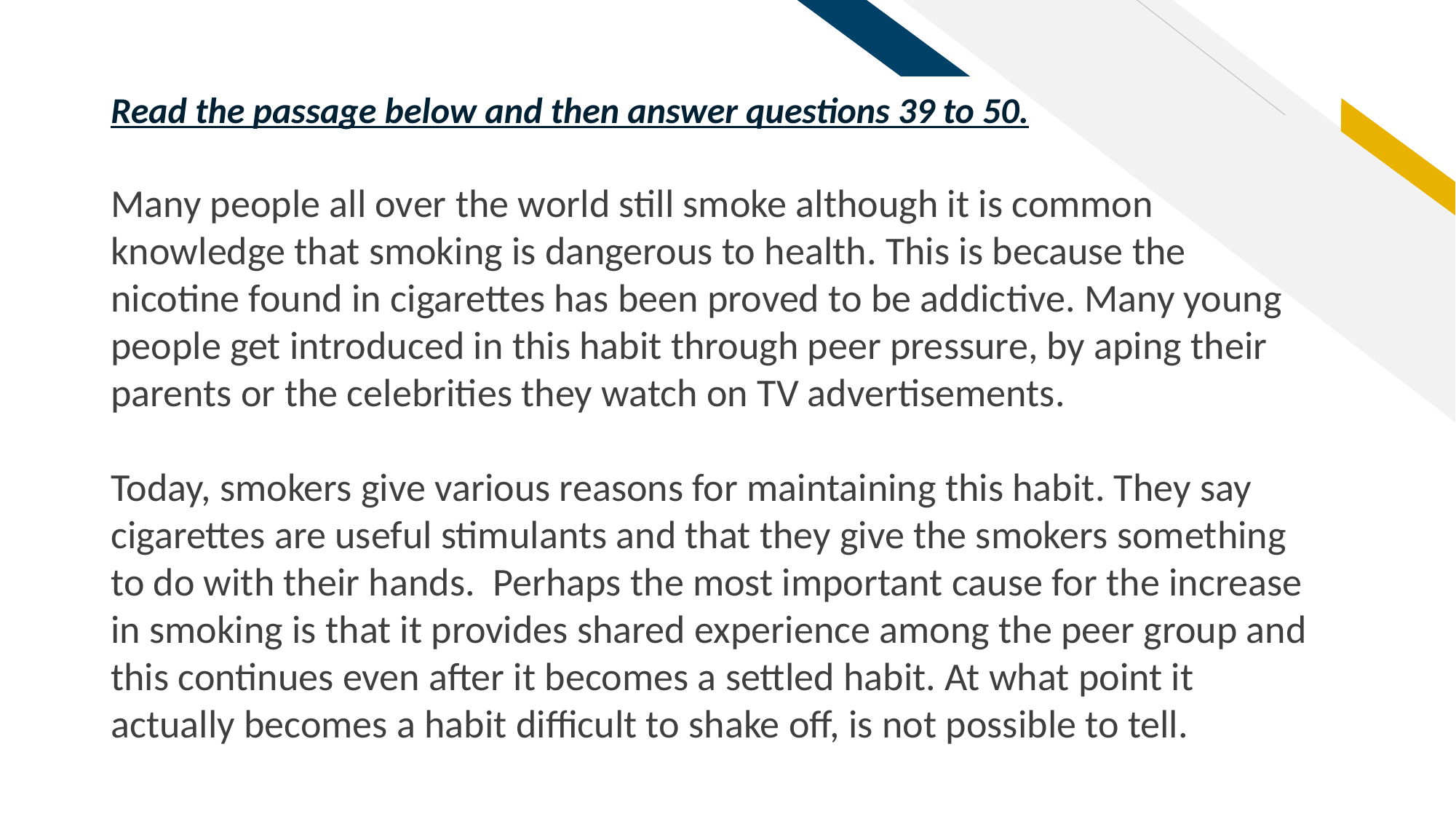

Read the passage below and then answer questions 39 to 50.

Many people all over the world still smoke although it is common knowledge that smoking is dangerous to health. This is because the nicotine found in cigarettes has been proved to be addictive. Many young people get introduced in this habit through peer pressure, by aping their parents or the celebrities they watch on TV advertisements.

Today, smokers give various reasons for maintaining this habit. They say cigarettes are useful stimulants and that they give the smokers something to do with their hands.  Perhaps the most important cause for the increase in smoking is that it provides shared experience among the peer group and this continues even after it becomes a settled habit. At what point it actually becomes a habit difficult to shake off, is not possible to tell.